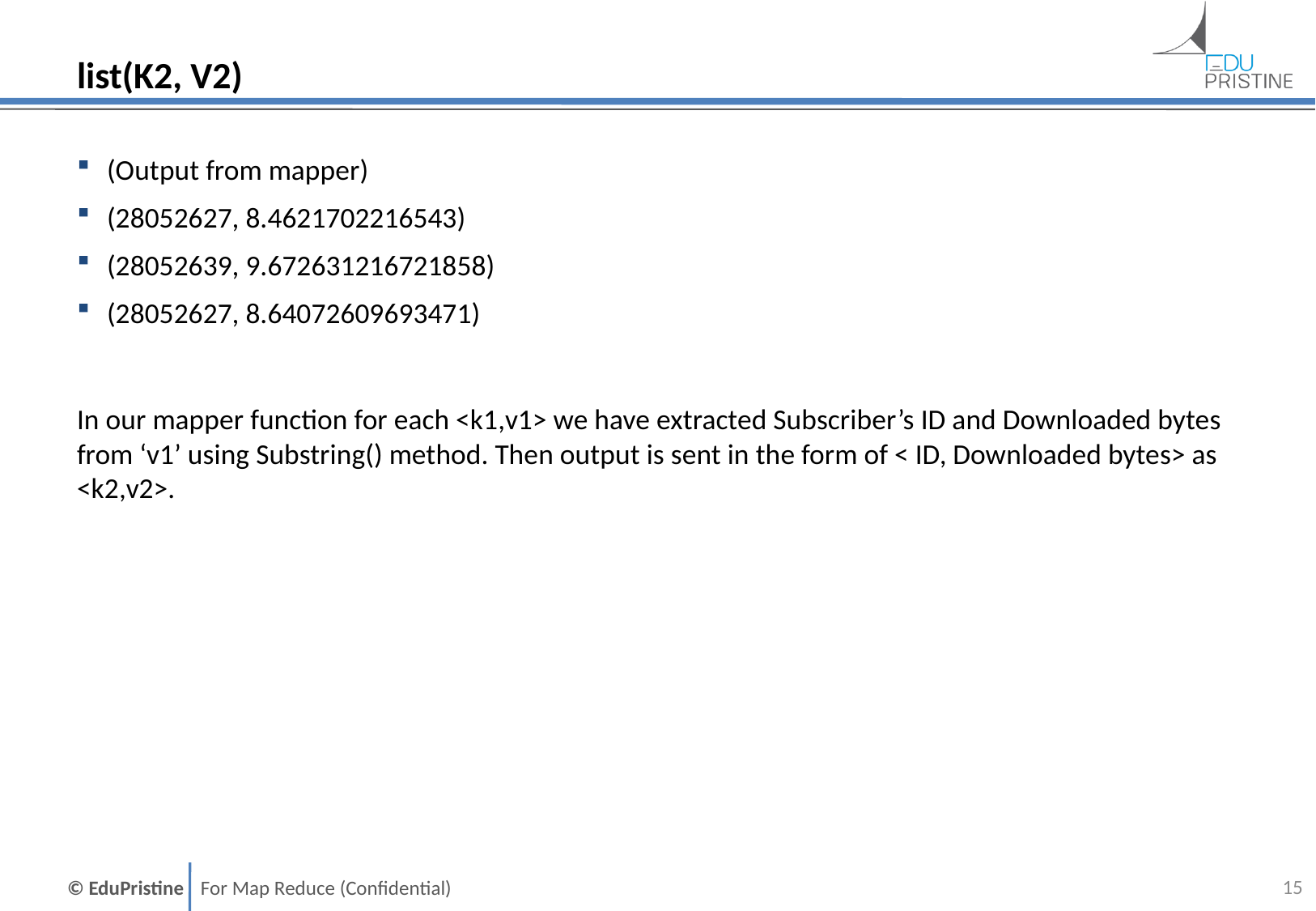

# list(K2, V2)
(Output from mapper)
(28052627, 8.4621702216543)
(28052639, 9.672631216721858)
(28052627, 8.64072609693471)

In our mapper function for each <k1,v1> we have extracted Subscriber’s ID and Downloaded bytes from ‘v1’ using Substring() method. Then output is sent in the form of < ID, Downloaded bytes> as <k2,v2>.
15